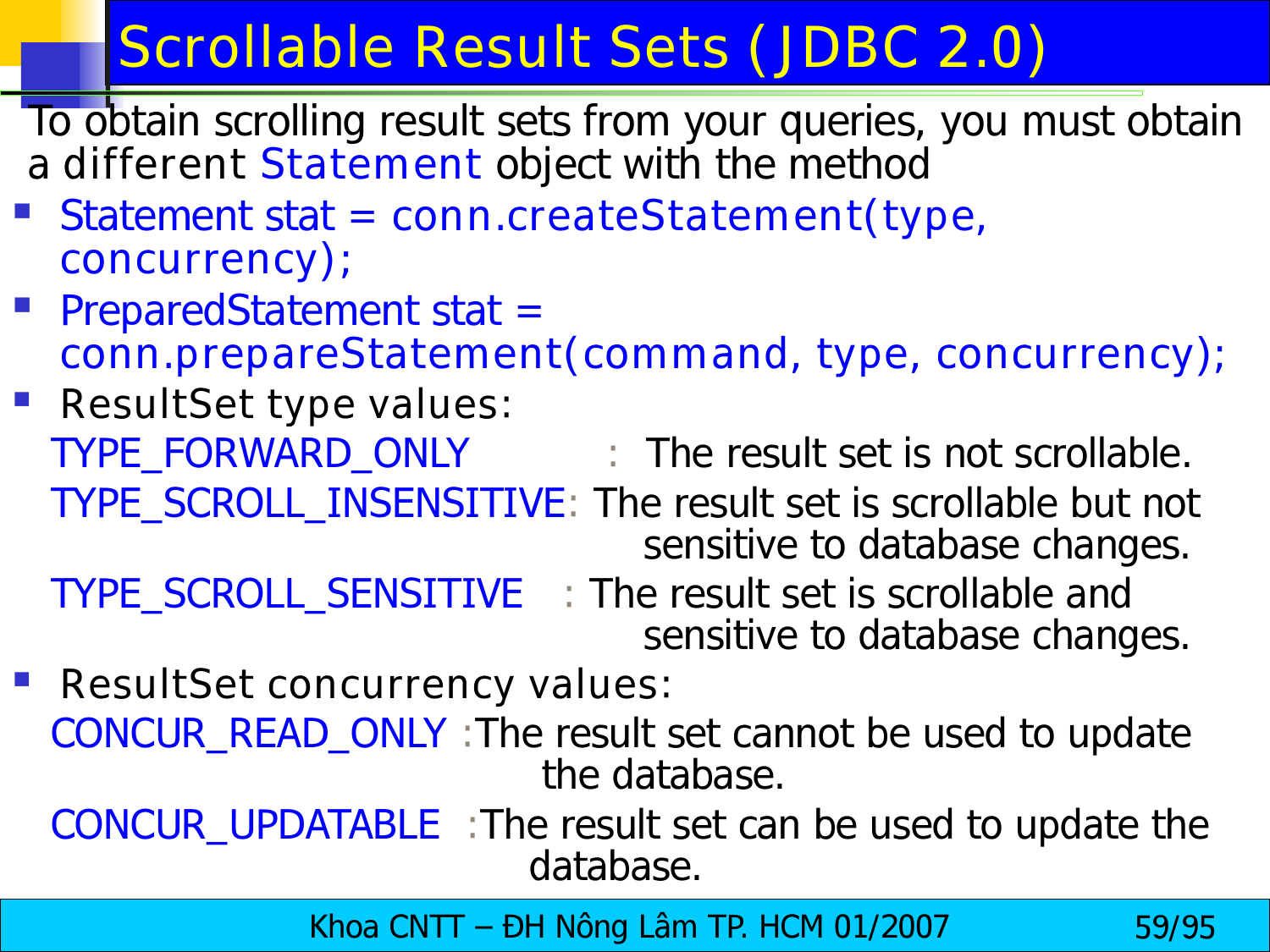

# Scrollable Result Sets (JDBC 2.0)
To obtain scrolling result sets from your queries, you must obtain a different Statement object with the method
Statement stat = conn.createStatement(type, concurrency);
PreparedStatement stat = conn.prepareStatement(command, type, concurrency);
ResultSet type values:
   TYPE_FORWARD_ONLY 	   :  The result set is not scrollable.
   TYPE_SCROLL_INSENSITIVE: The result set is scrollable but not 				      sensitive to database changes.
   TYPE_SCROLL_SENSITIVE   : The result set is scrollable and 				       	      sensitive to database changes.
ResultSet concurrency values:
   CONCUR_READ_ONLY :The result set cannot be used to update 			        the database.
   CONCUR_UPDATABLE  :The result set can be used to update the 			       database.